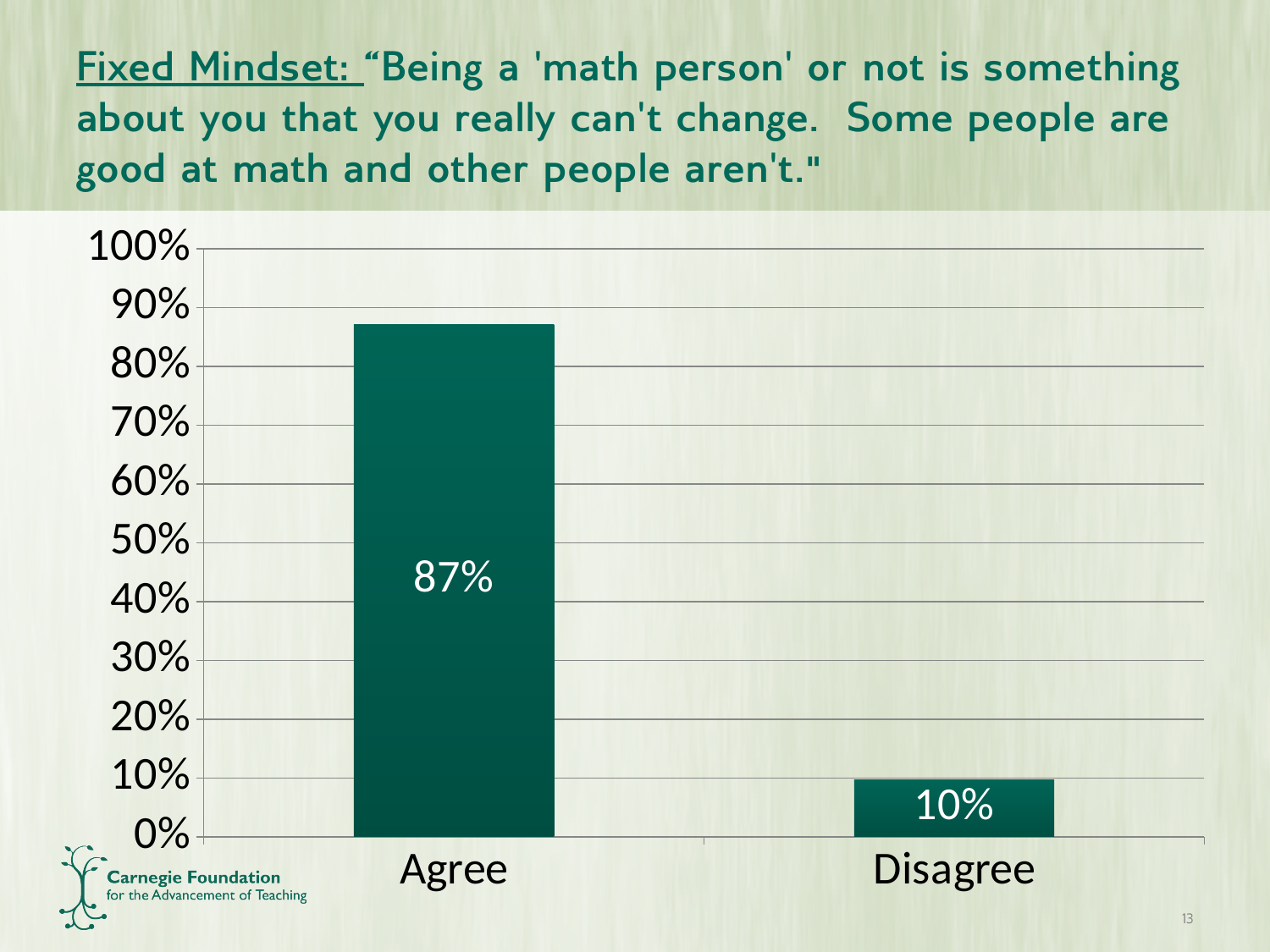

# Fixed Mindset: “Being a 'math person' or not is something about you that you really can't change.  Some people are good at math and other people aren't."

### Chart

| Category |  |
|---|---|
| Agree | 0.871000000000001 |
| Disagree | 0.097 |
13